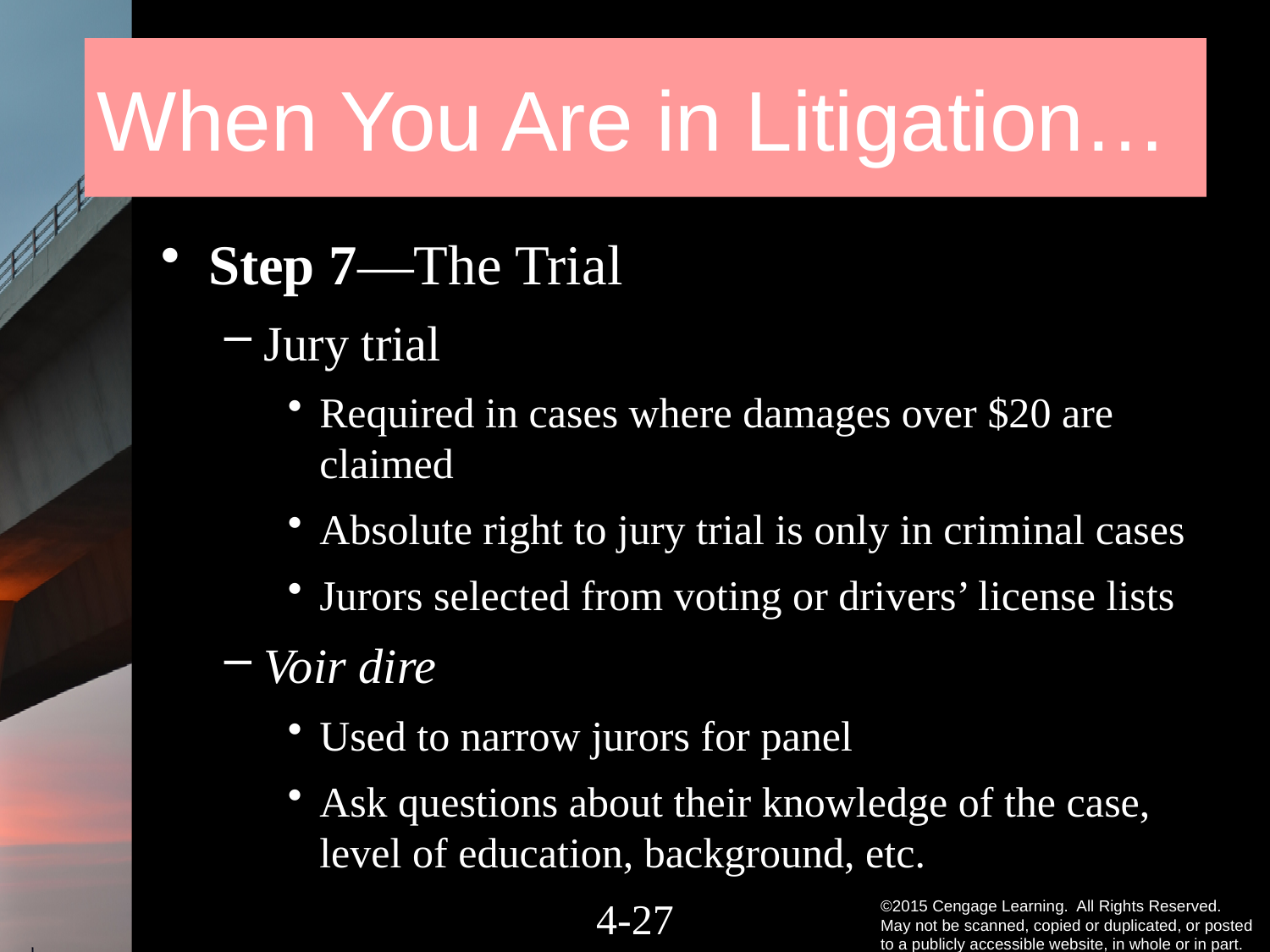

# When You Are in Litigation…
Step 7—The Trial
Jury trial
Required in cases where damages over $20 are claimed
Absolute right to jury trial is only in criminal cases
Jurors selected from voting or drivers’ license lists
Voir dire
Used to narrow jurors for panel
Ask questions about their knowledge of the case, level of education, background, etc.
4-27